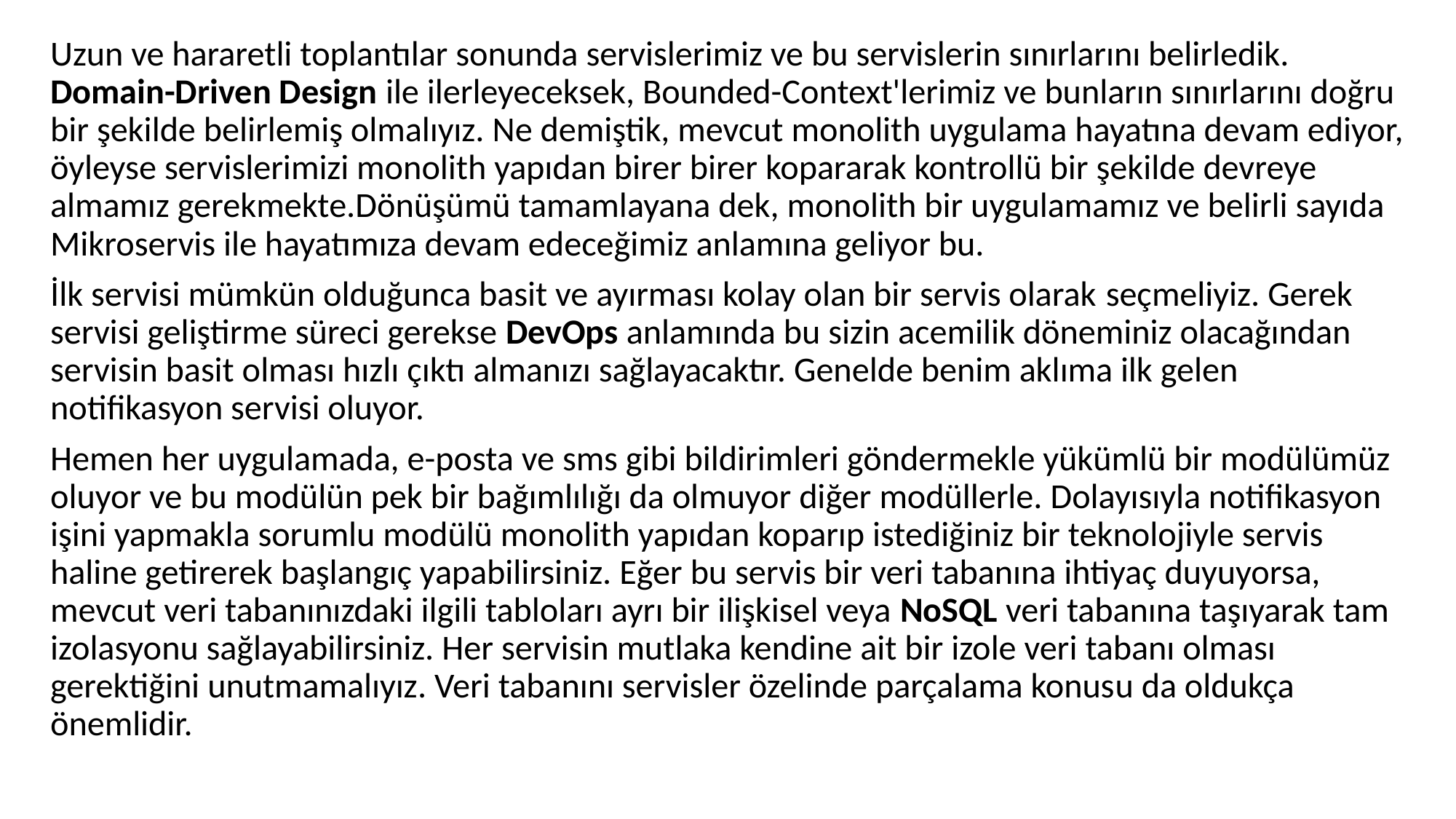

Uzun ve hararetli toplantılar sonunda servislerimiz ve bu servislerin sınırlarını belirledik. Domain-Driven Design ile ilerleyeceksek, Bounded-Context'lerimiz ve bunların sınırlarını doğru bir şekilde belirlemiş olmalıyız. Ne demiştik, mevcut monolith uygulama hayatına devam ediyor, öyleyse servislerimizi monolith yapıdan birer birer kopararak kontrollü bir şekilde devreye almamız gerekmekte.Dönüşümü tamamlayana dek, monolith bir uygulamamız ve belirli sayıda Mikroservis ile hayatımıza devam edeceğimiz anlamına geliyor bu.
İlk servisi mümkün olduğunca basit ve ayırması kolay olan bir servis olarak seçmeliyiz. Gerek servisi geliştirme süreci gerekse DevOps anlamında bu sizin acemilik döneminiz olacağından servisin basit olması hızlı çıktı almanızı sağlayacaktır. Genelde benim aklıma ilk gelen notifikasyon servisi oluyor.
Hemen her uygulamada, e-posta ve sms gibi bildirimleri göndermekle yükümlü bir modülümüz oluyor ve bu modülün pek bir bağımlılığı da olmuyor diğer modüllerle. Dolayısıyla notifikasyon işini yapmakla sorumlu modülü monolith yapıdan koparıp istediğiniz bir teknolojiyle servis haline getirerek başlangıç yapabilirsiniz. Eğer bu servis bir veri tabanına ihtiyaç duyuyorsa, mevcut veri tabanınızdaki ilgili tabloları ayrı bir ilişkisel veya NoSQL veri tabanına taşıyarak tam izolasyonu sağlayabilirsiniz. Her servisin mutlaka kendine ait bir izole veri tabanı olması gerektiğini unutmamalıyız. Veri tabanını servisler özelinde parçalama konusu da oldukça önemlidir.